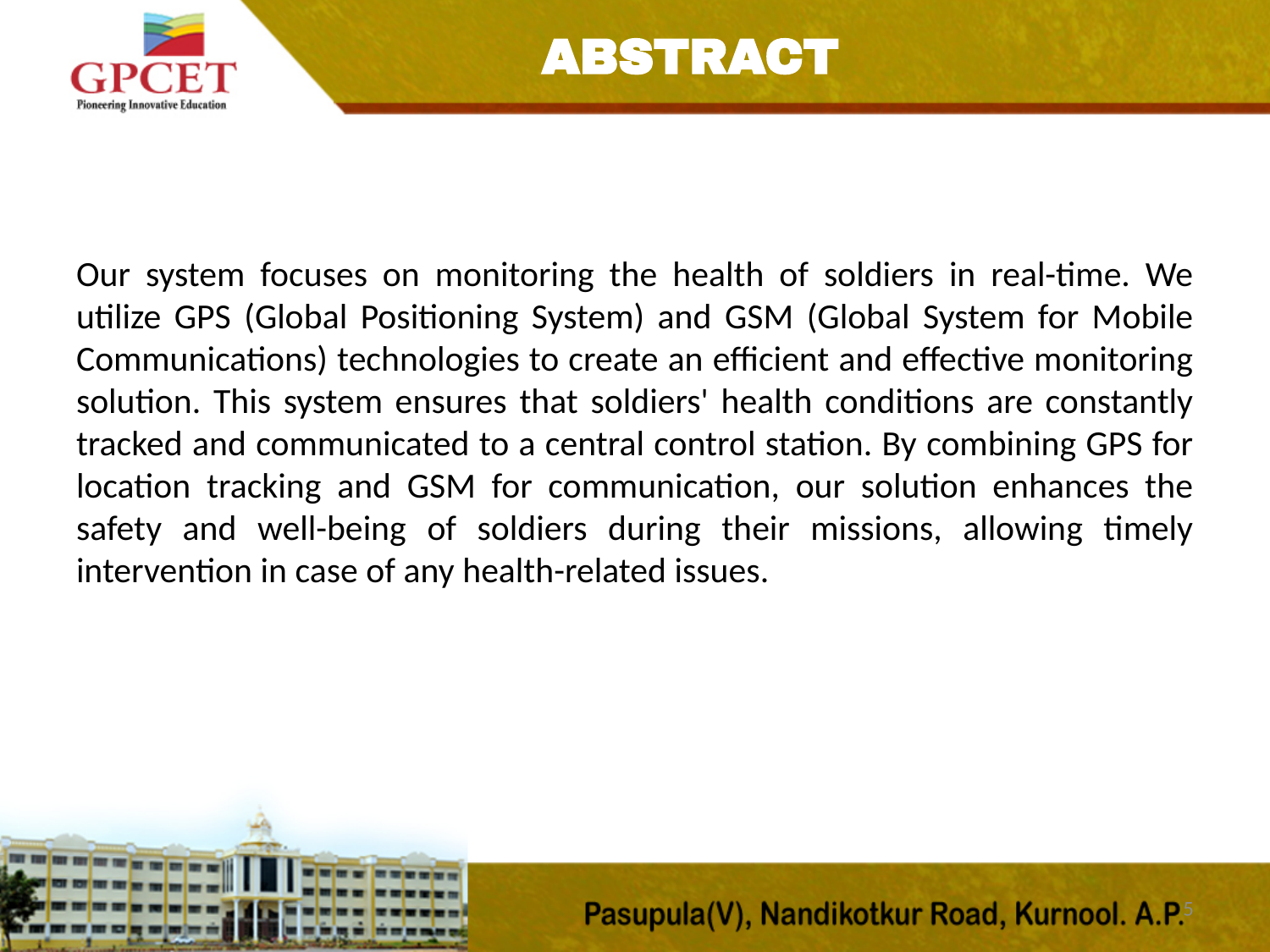

ABSTRACT

Our system focuses on monitoring the health of soldiers in real-time. We utilize GPS (Global Positioning System) and GSM (Global System for Mobile Communications) technologies to create an efficient and effective monitoring solution. This system ensures that soldiers' health conditions are constantly tracked and communicated to a central control station. By combining GPS for location tracking and GSM for communication, our solution enhances the safety and well-being of soldiers during their missions, allowing timely intervention in case of any health-related issues.
5